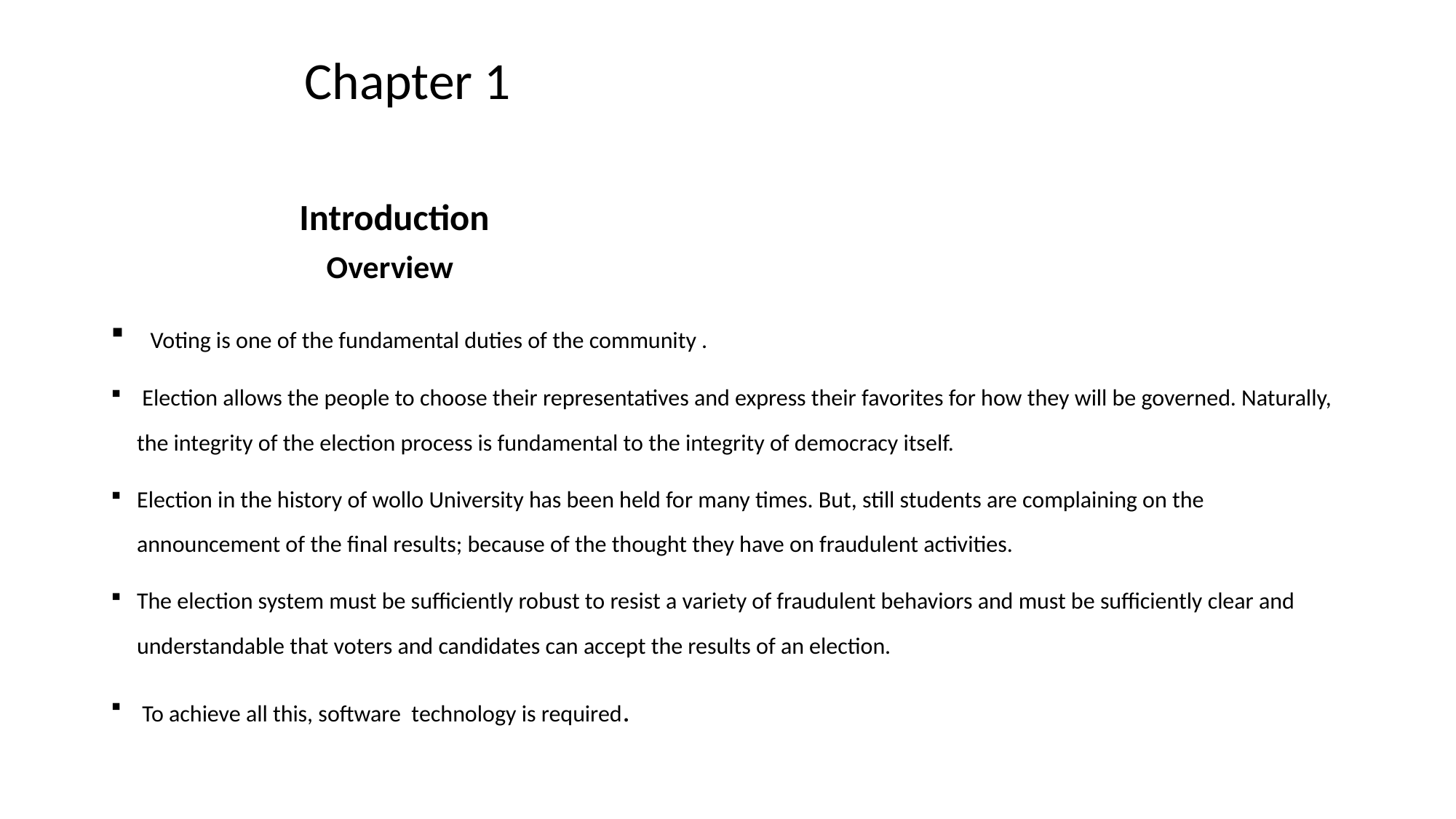

# Chapter 1

                            Introduction
                                Overview
  Voting is one of the fundamental duties of the community .
 Election allows the people to choose their representatives and express their favorites for how they will be governed. Naturally, the integrity of the election process is fundamental to the integrity of democracy itself.
Election in the history of wollo University has been held for many times. But, still students are complaining on the announcement of the final results; because of the thought they have on fraudulent activities.
The election system must be sufficiently robust to resist a variety of fraudulent behaviors and must be sufficiently clear and understandable that voters and candidates can accept the results of an election.
 To achieve all this, software  technology is required.